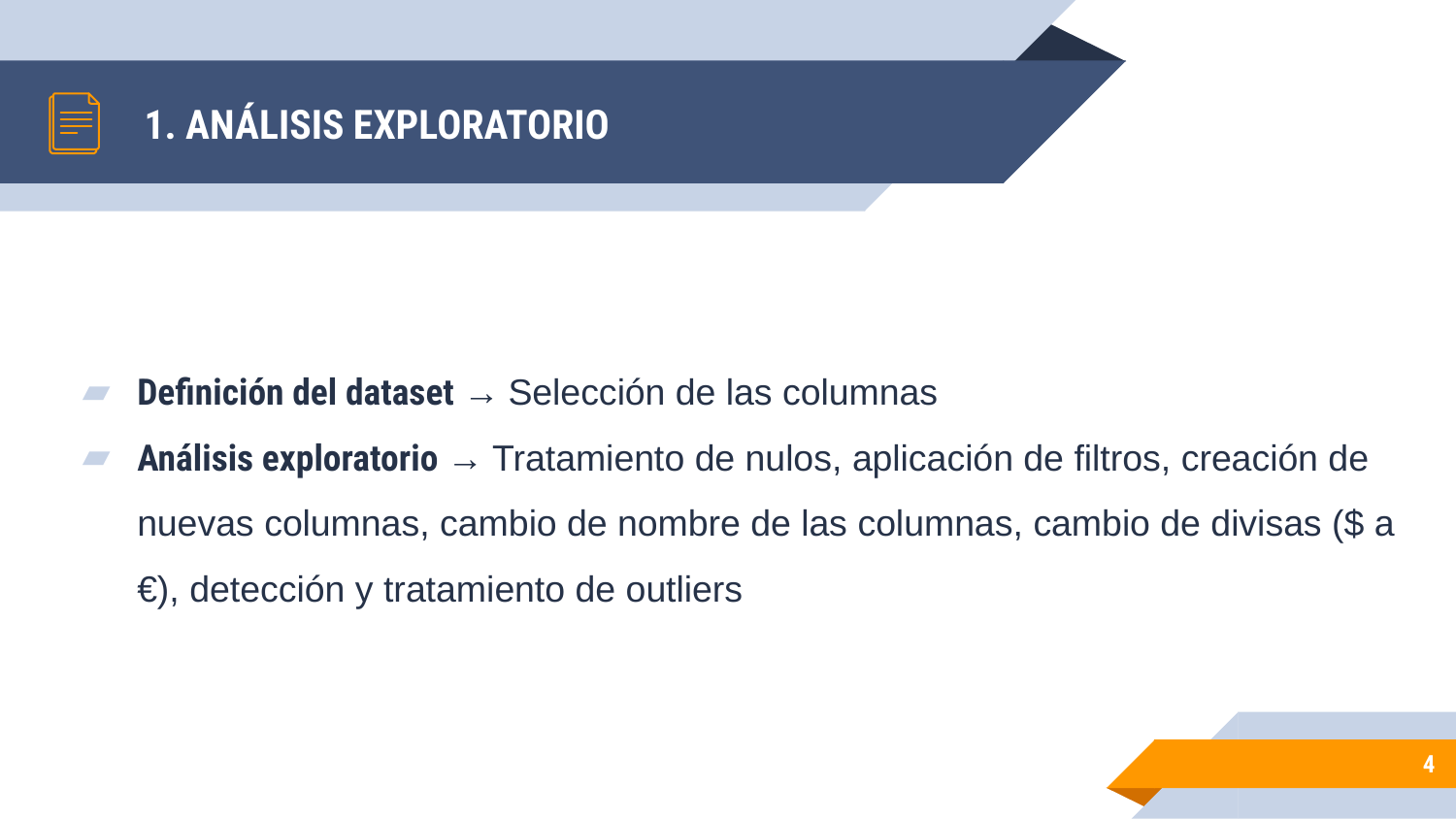

# 1. ANÁLISIS EXPLORATORIO

Definición del dataset → Selección de las columnas
Análisis exploratorio → Tratamiento de nulos, aplicación de filtros, creación de nuevas columnas, cambio de nombre de las columnas, cambio de divisas ($ a €), detección y tratamiento de outliers

4